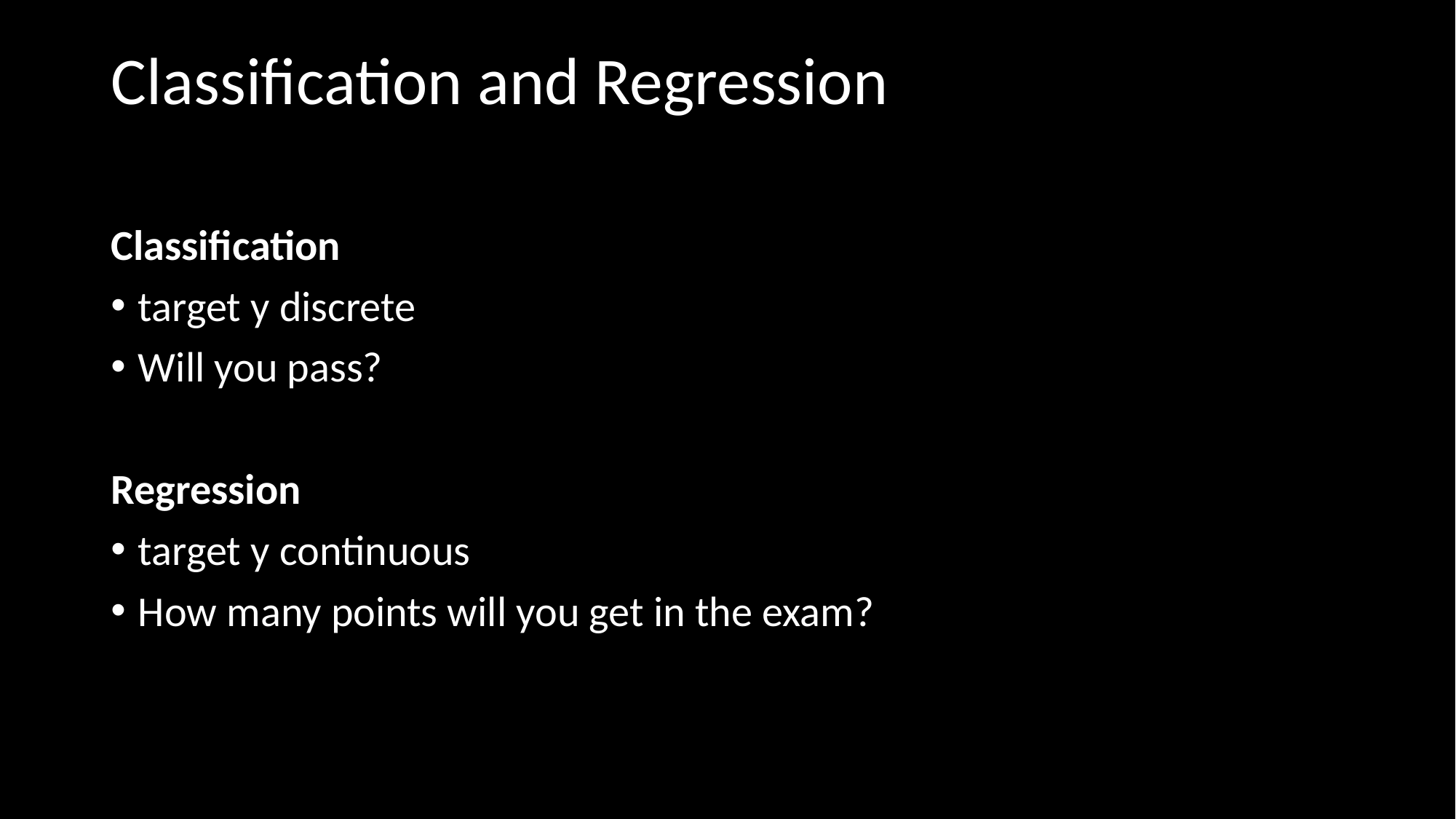

# Classification and Regression
Classification
target y discrete
Will you pass?

Regression
target y continuous
How many points will you get in the exam?